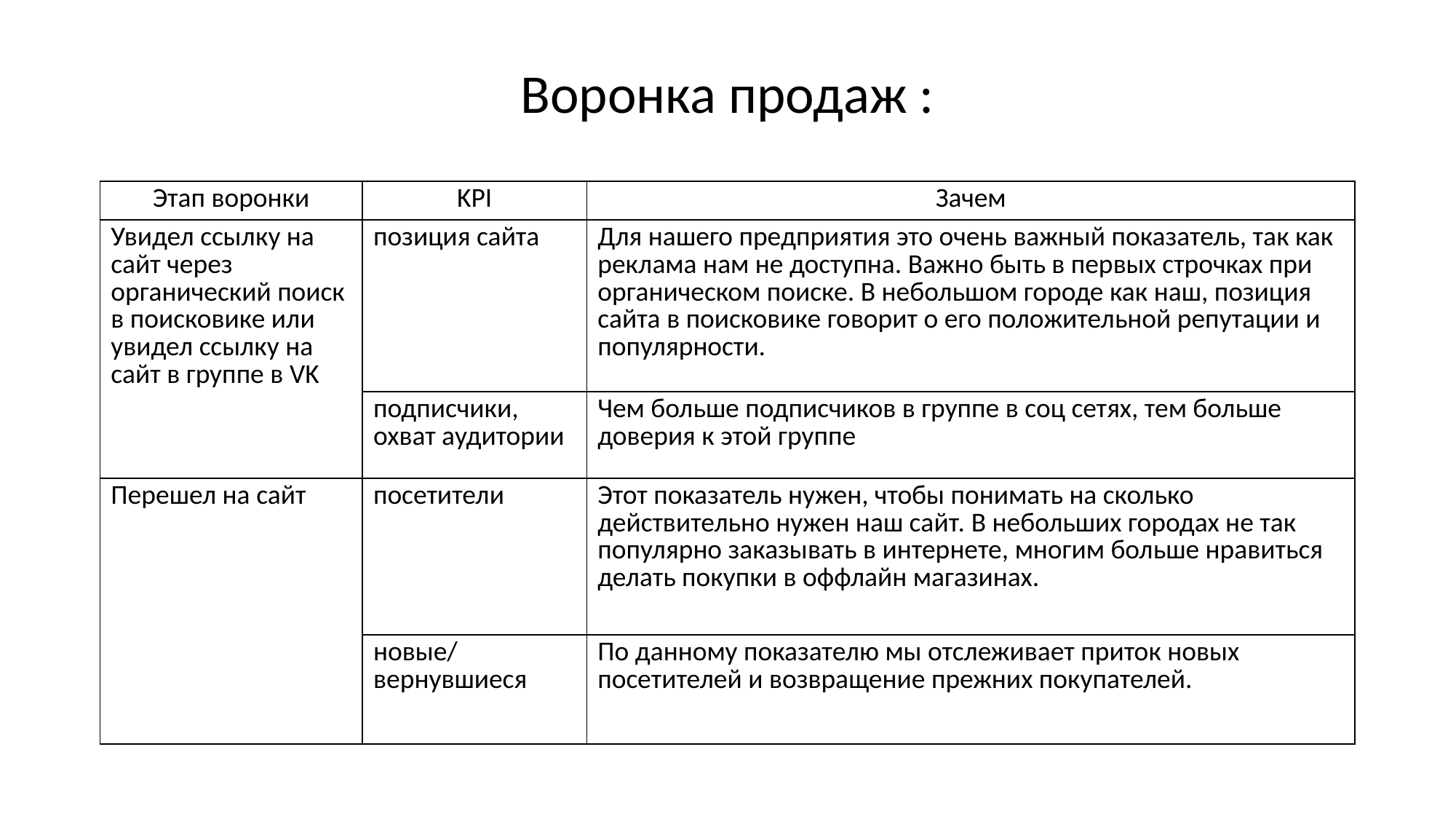

# Воронка продаж :
| Этап воронки | KPI | Зачем |
| --- | --- | --- |
| Увидел ссылку на сайт через органический поиск в поисковике или увидел ссылку на сайт в группе в VK | позиция сайта | Для нашего предприятия это очень важный показатель, так как реклама нам не доступна. Важно быть в первых строчках при органическом поиске. В небольшом городе как наш, позиция сайта в поисковике говорит о его положительной репутации и популярности. |
|  | подписчики, охват аудитории | Чем больше подписчиков в группе в соц сетях, тем больше доверия к этой группе |
| Перешел на сайт | посетители | Этот показатель нужен, чтобы понимать на сколько действительно нужен наш сайт. В небольших городах не так популярно заказывать в интернете, многим больше нравиться делать покупки в оффлайн магазинах. |
|  | новые/вернувшиеся | По данному показателю мы отслеживает приток новых посетителей и возвращение прежних покупателей. |